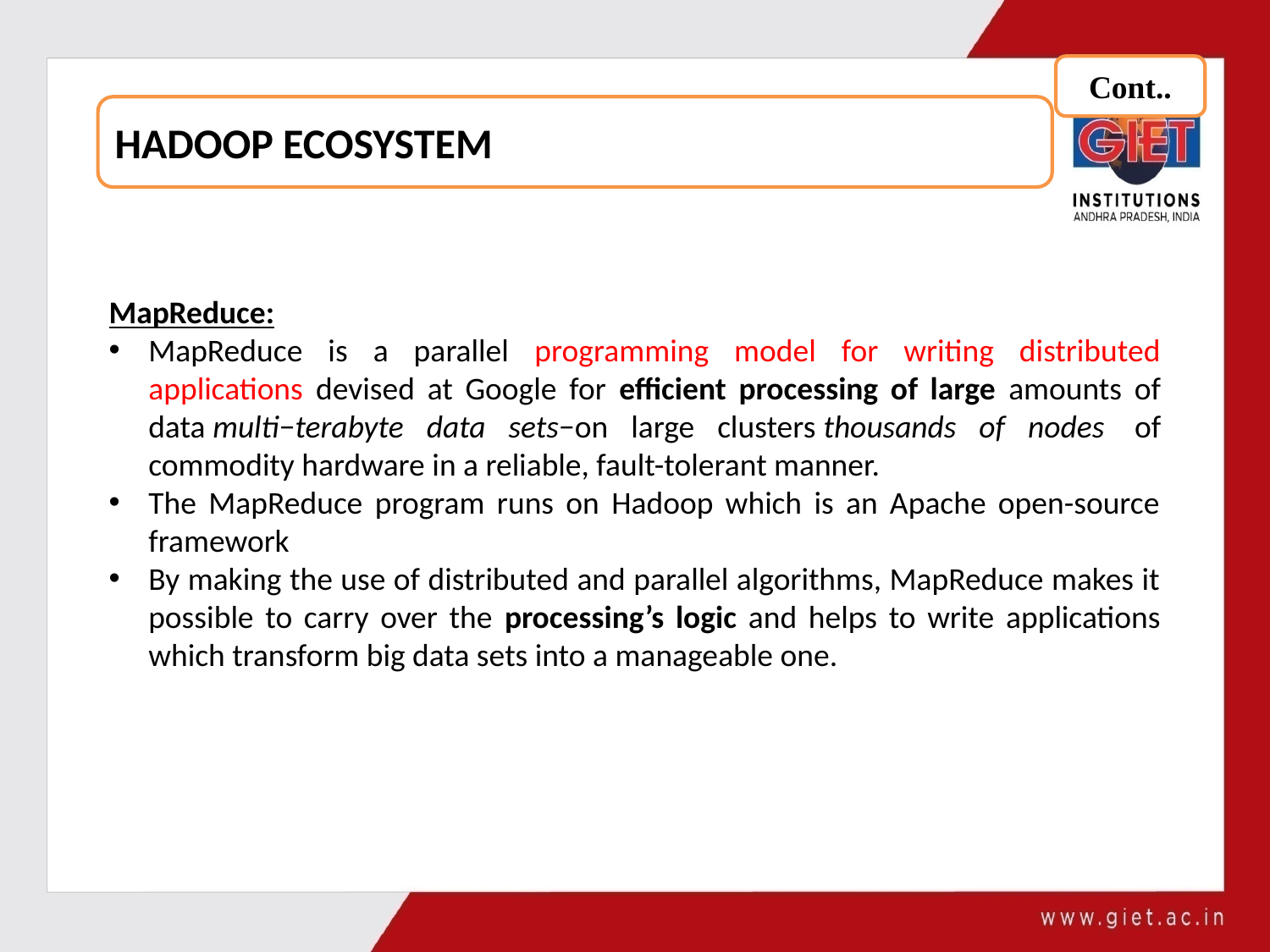

Cont..

HADOOP ECOSYSTEM

MapReduce:
MapReduce is a parallel programming model for writing distributed applications devised at Google for efficient processing of large amounts of data multi−terabyte data sets−on large clusters thousands of nodes  of commodity hardware in a reliable, fault-tolerant manner.
The MapReduce program runs on Hadoop which is an Apache open-source framework
By making the use of distributed and parallel algorithms, MapReduce makes it possible to carry over the processing’s logic and helps to write applications which transform big data sets into a manageable one.